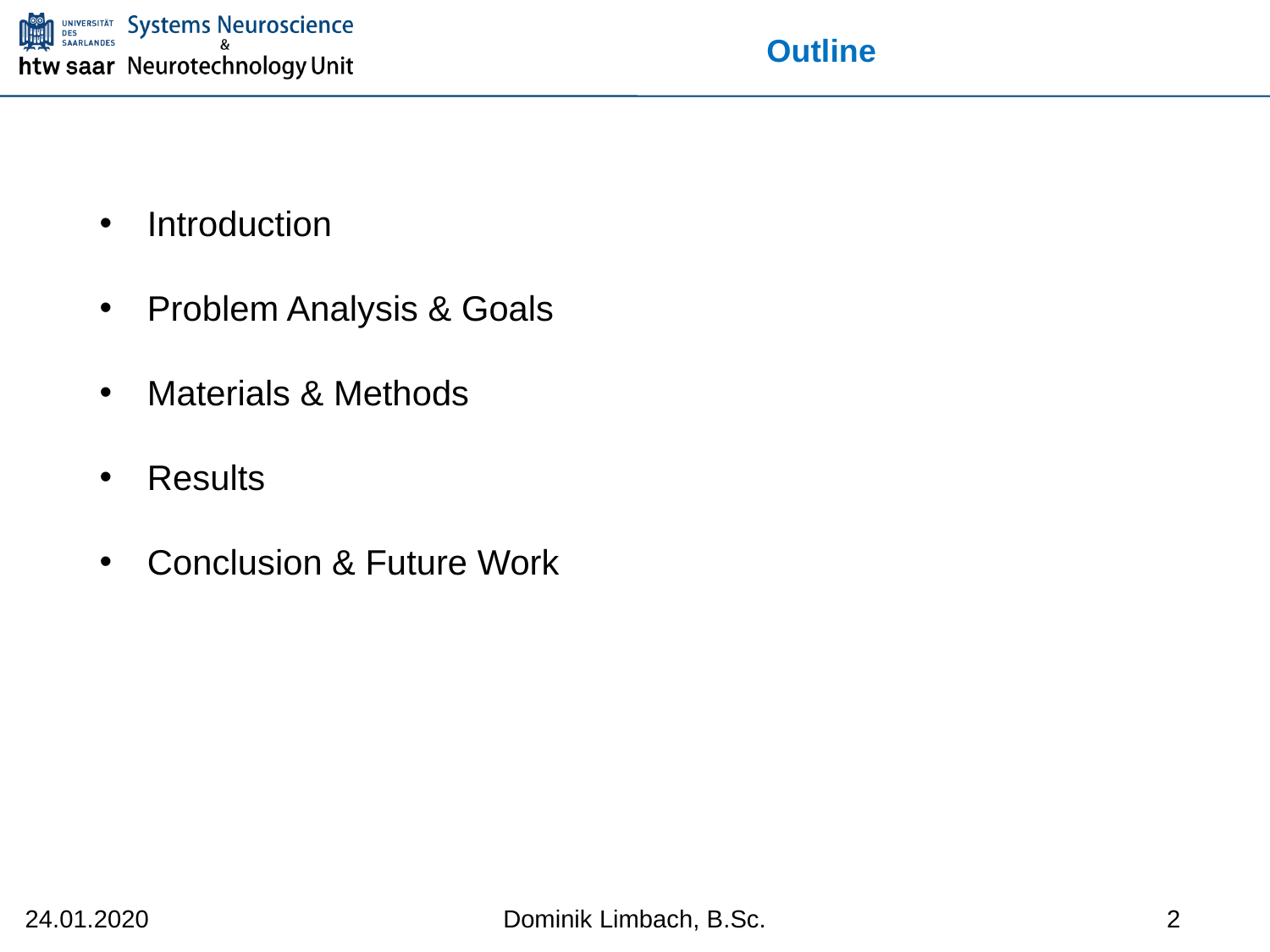

# Outline
Introduction

Problem Analysis & Goals

Materials & Methods

Results

Conclusion & Future Work
2
Dominik Limbach, B.Sc.
24.01.2020